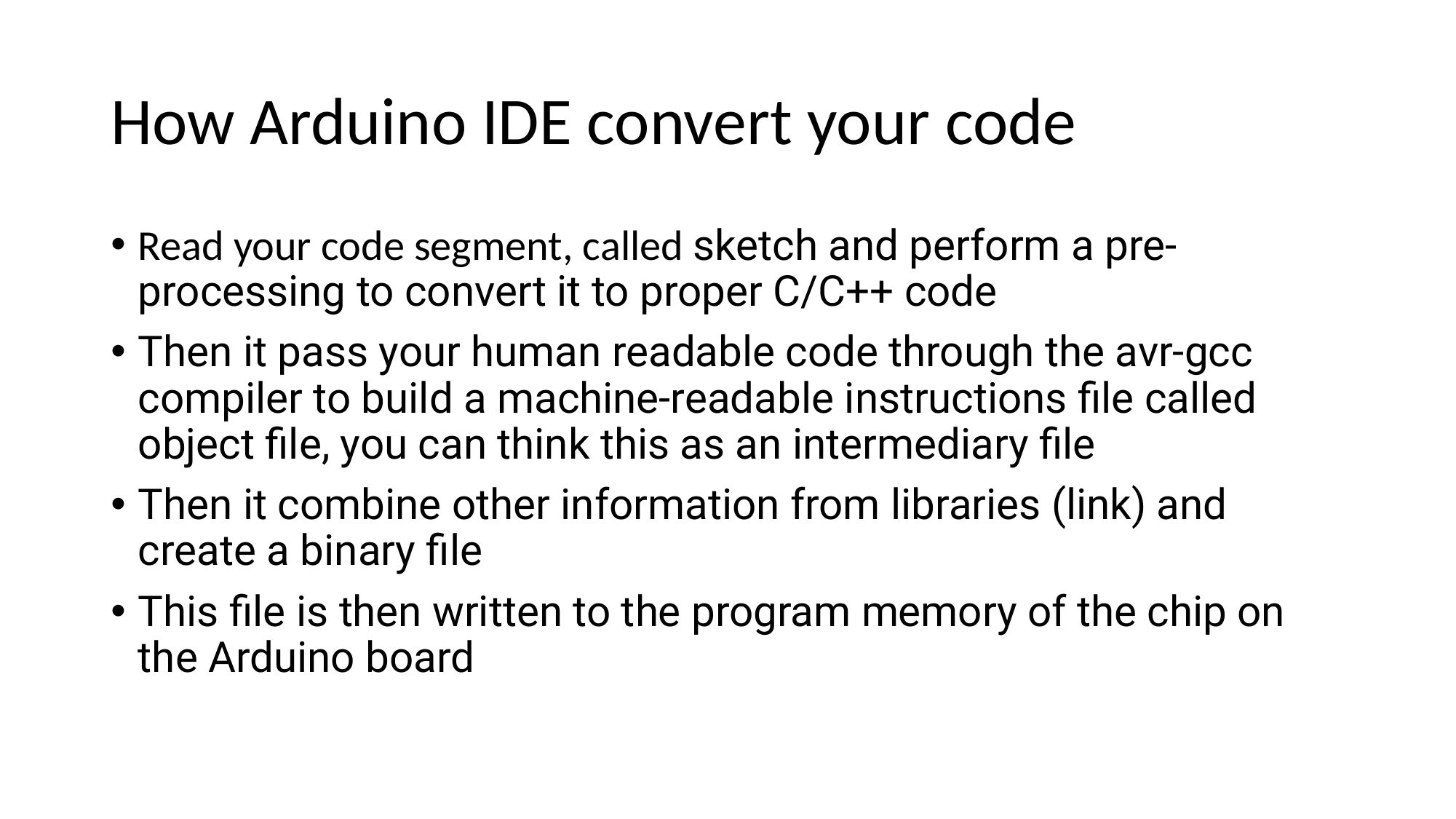

# How Arduino IDE convert your code
Read your code segment, called sketch and perform a pre-processing to convert it to proper C/C++ code
Then it pass your human readable code through the avr-gcc compiler to build a machine-readable instructions file called object file, you can think this as an intermediary file
Then it combine other information from libraries (link) and create a binary file
This file is then written to the program memory of the chip on the Arduino board